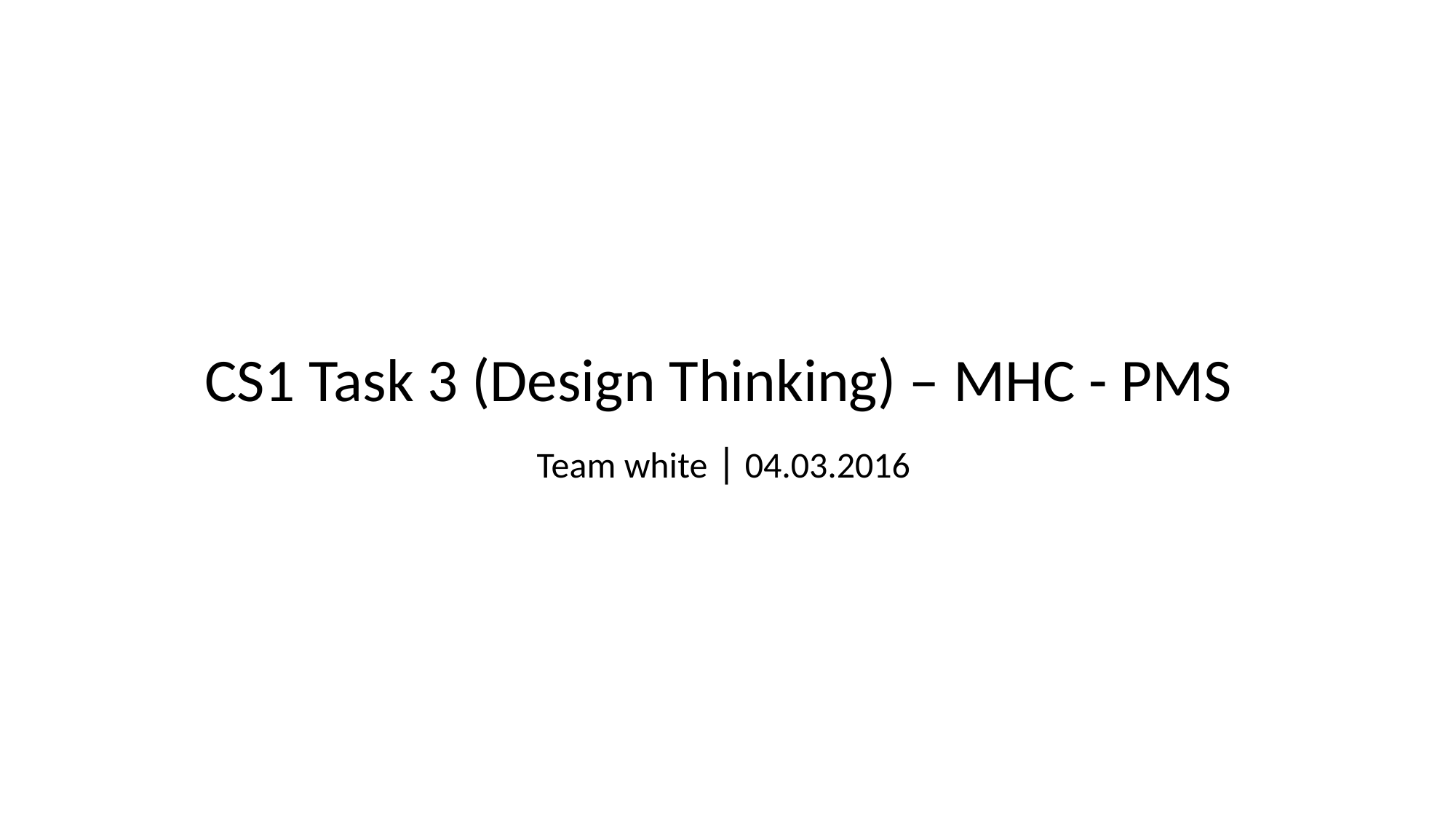

CS1 Task 3 (Design Thinking) – MHC - PMS
Team white | 04.03.2016